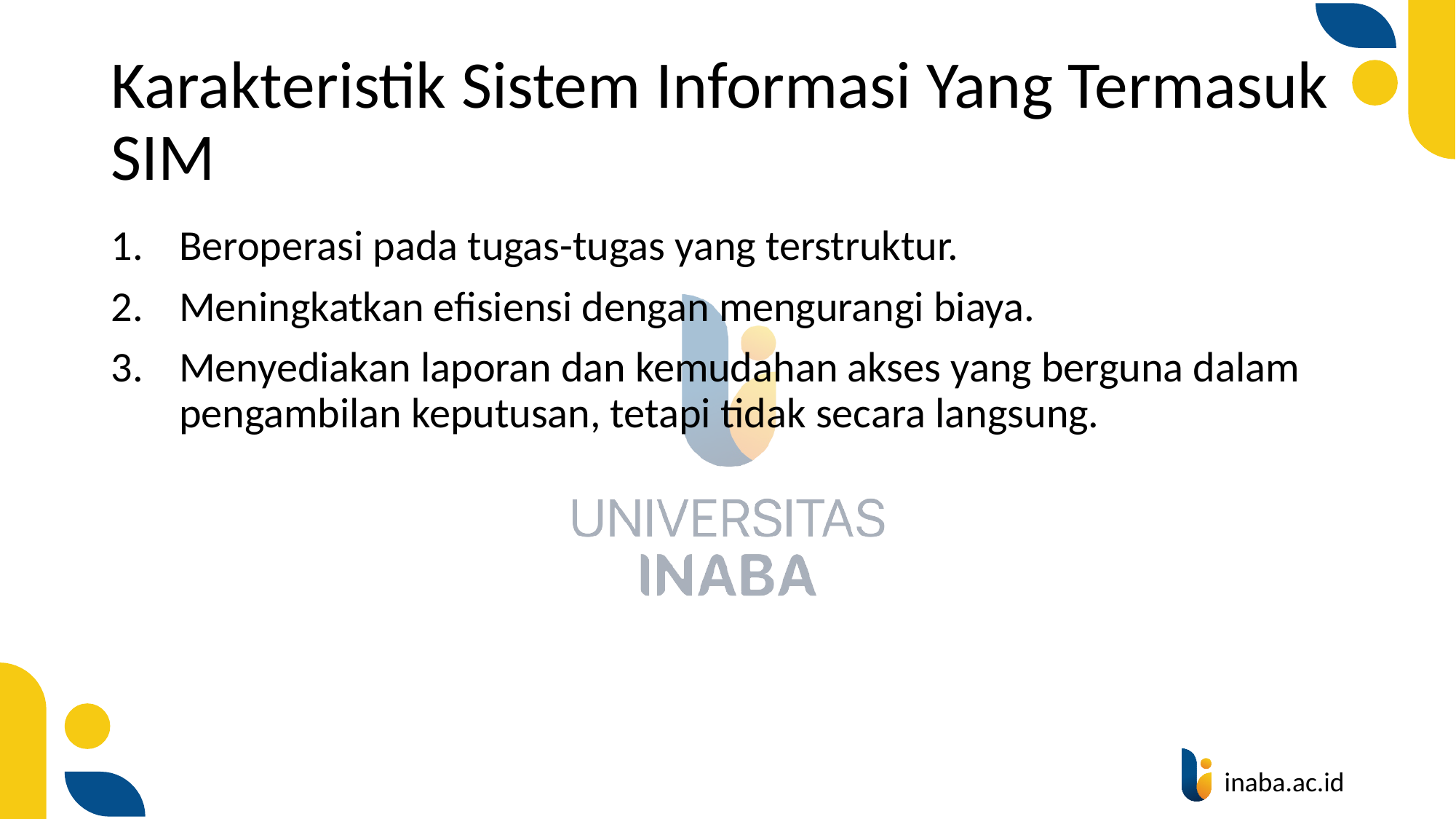

# Karakteristik Sistem Informasi Yang Termasuk SIM
Beroperasi pada tugas-tugas yang terstruktur.
Meningkatkan efisiensi dengan mengurangi biaya.
Menyediakan laporan dan kemudahan akses yang berguna dalam pengambilan keputusan, tetapi tidak secara langsung.